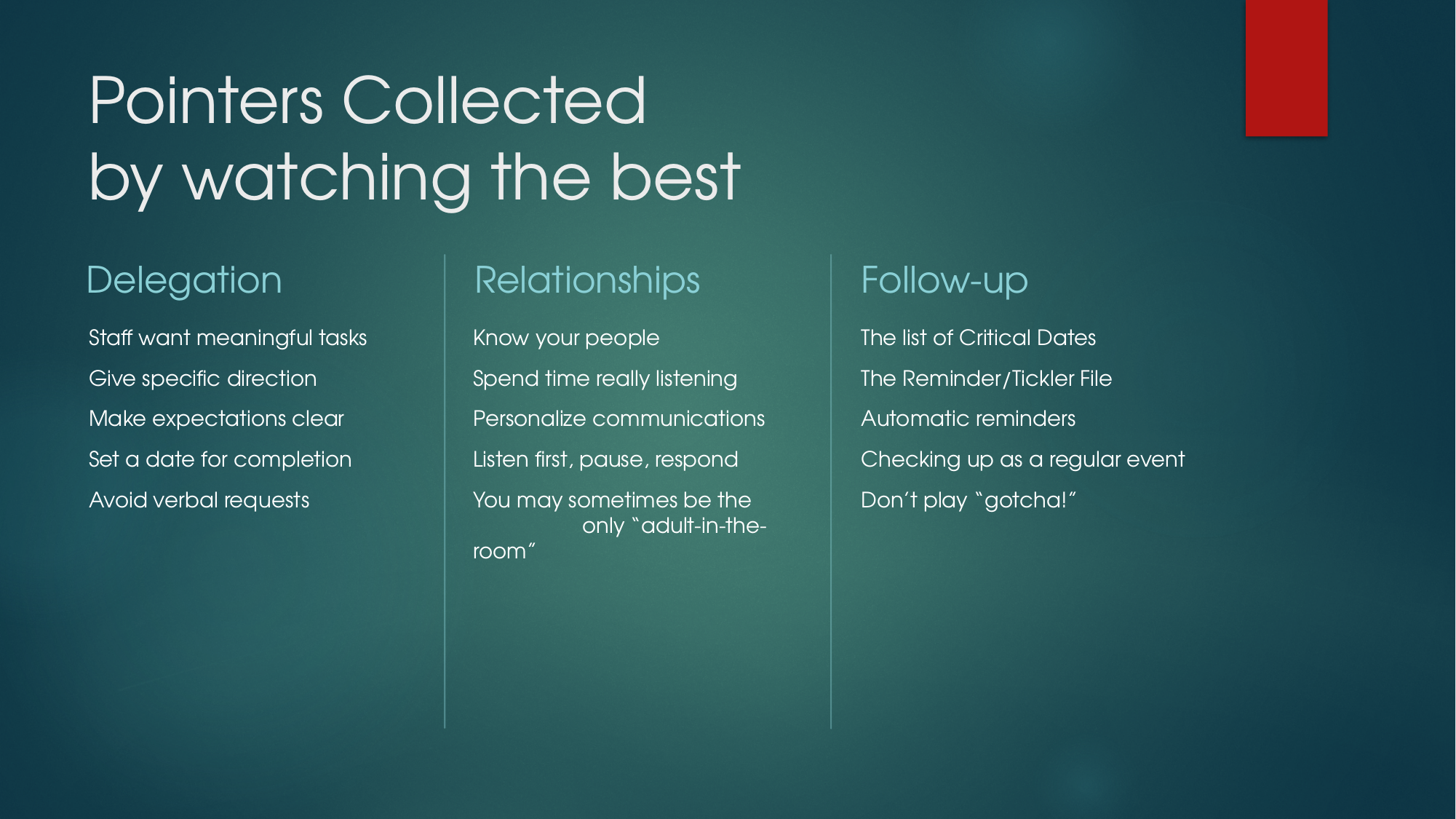

# Pointers Collected by watching the best
Delegation
Relationships
Follow-up
Staff want meaningful tasks
Give specific direction
Make expectations clear
Set a date for completion
Avoid verbal requests
Know your people
Spend time really listening
Personalize communications
Listen first, pause, respond
You may sometimes be the
	only “adult-in-the-room”
The list of Critical Dates
The Reminder/Tickler File
Automatic reminders
Checking up as a regular event
Don’t play “gotcha!”